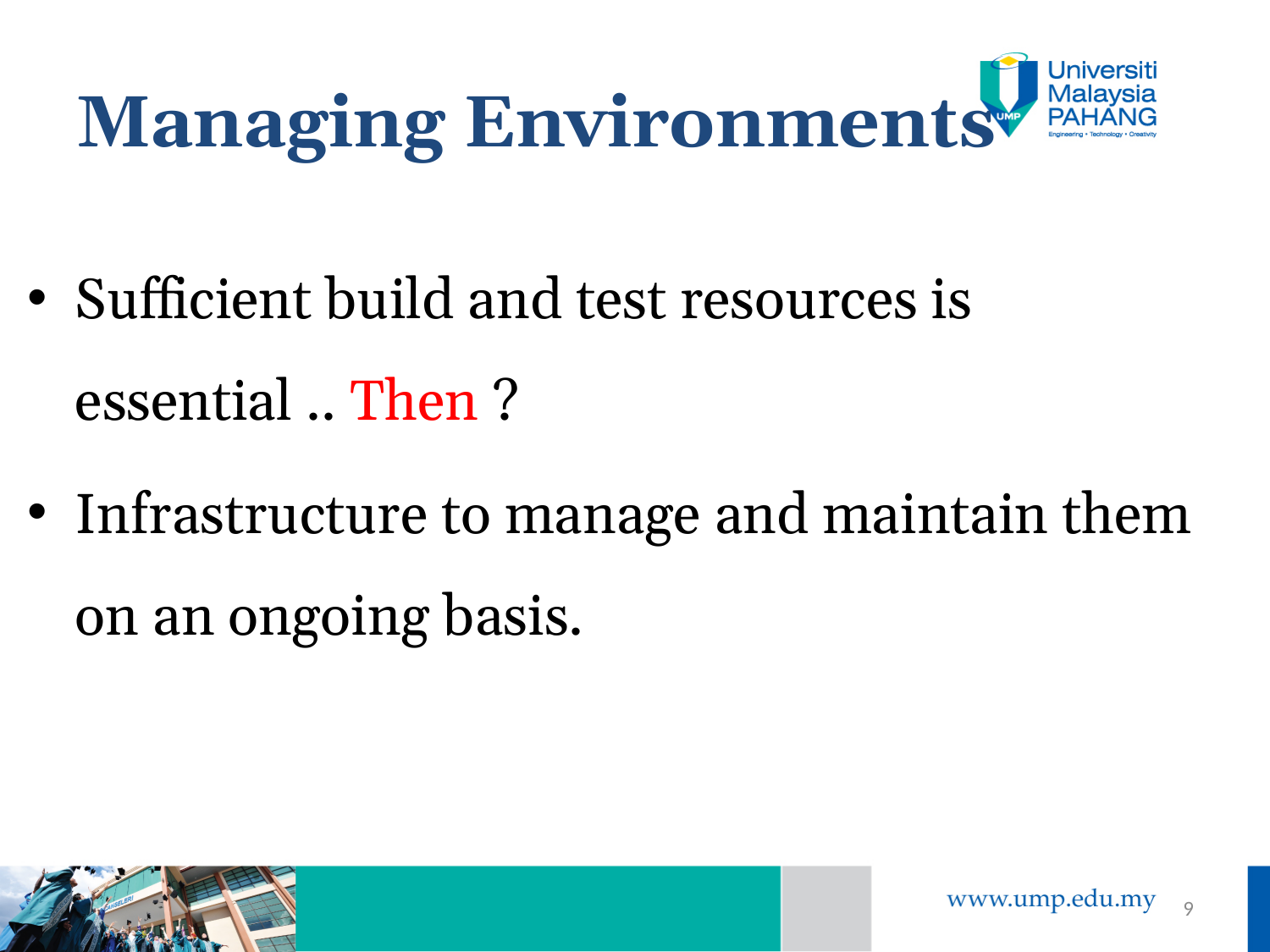

# Managing Environments
Sufficient build and test resources is essential .. Then ?
Infrastructure to manage and maintain them on an ongoing basis.
9